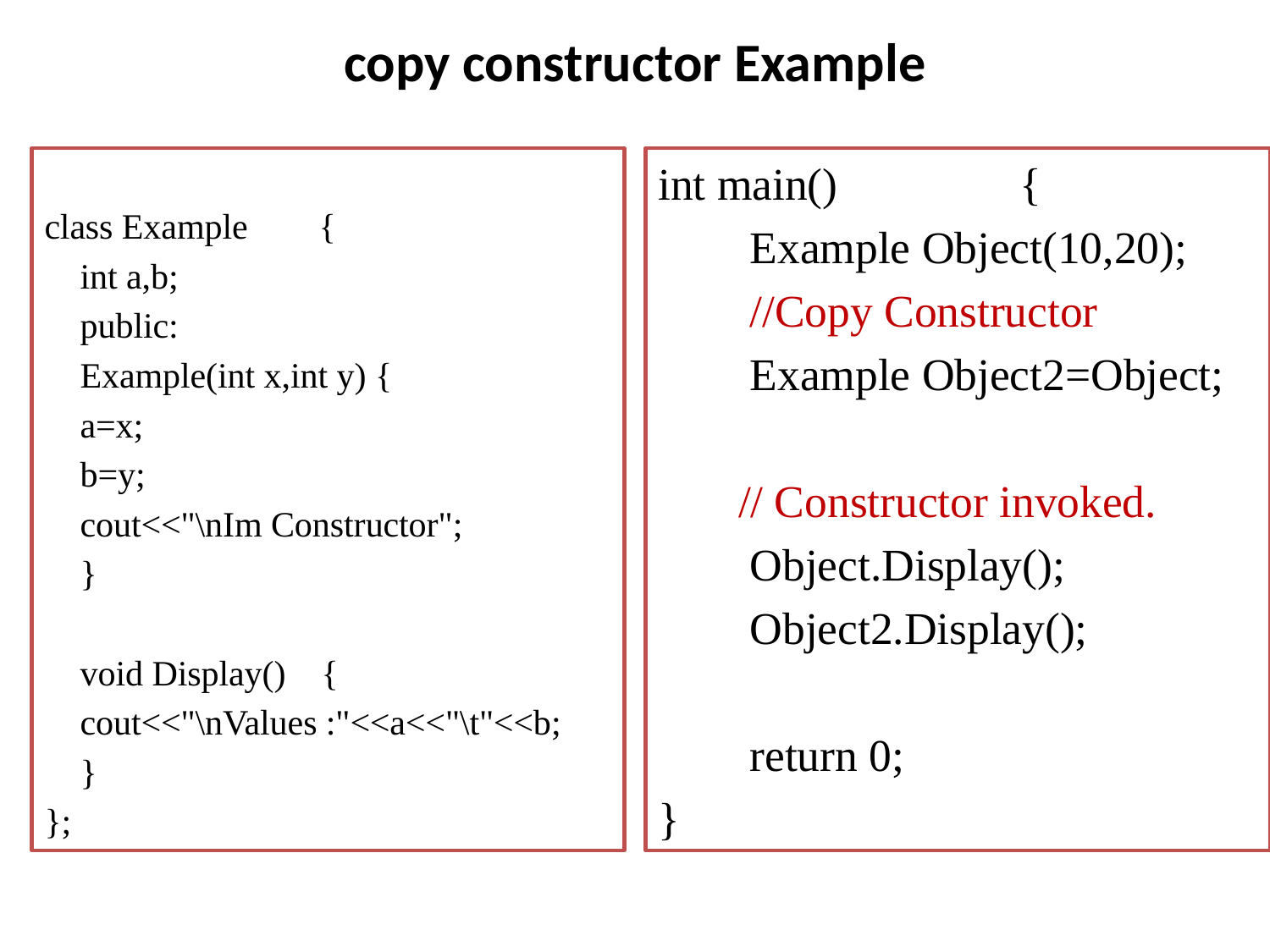

# copy constructor Example

class Example        {
    int a,b;
    public:
    Example(int x,int y) {
    a=x;
    b=y;
    cout<<"\nIm Constructor";
    }

    void Display()    {
    cout<<"\nValues :"<<a<<"\t"<<b;
    }
};
int main()                {
        Example Object(10,20);
        //Copy Constructor
        Example Object2=Object;

       // Constructor invoked.
        Object.Display();
        Object2.Display();

        return 0;
}